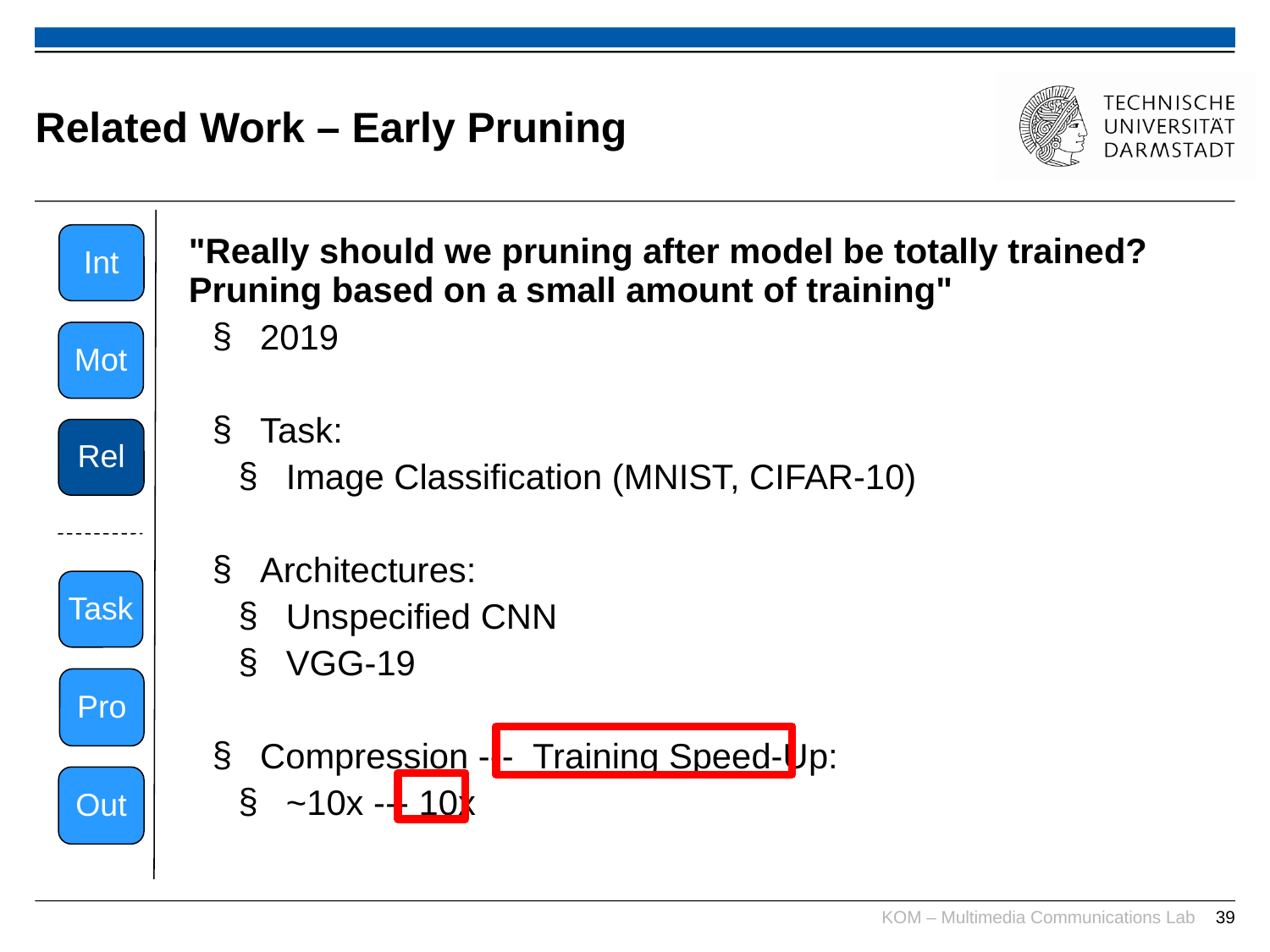

# Related Work – Early Pruning
Int
"Really should we pruning after model be totally trained? Pruning based on a small amount of training"
2019

Task:
Image Classification (MNIST, CIFAR-10)

Architectures:
Unspecified CNN
VGG-19

Compression ---  Training Speed-Up:
~10x --- 10x

Mot
Rel
Task
Pro

Out